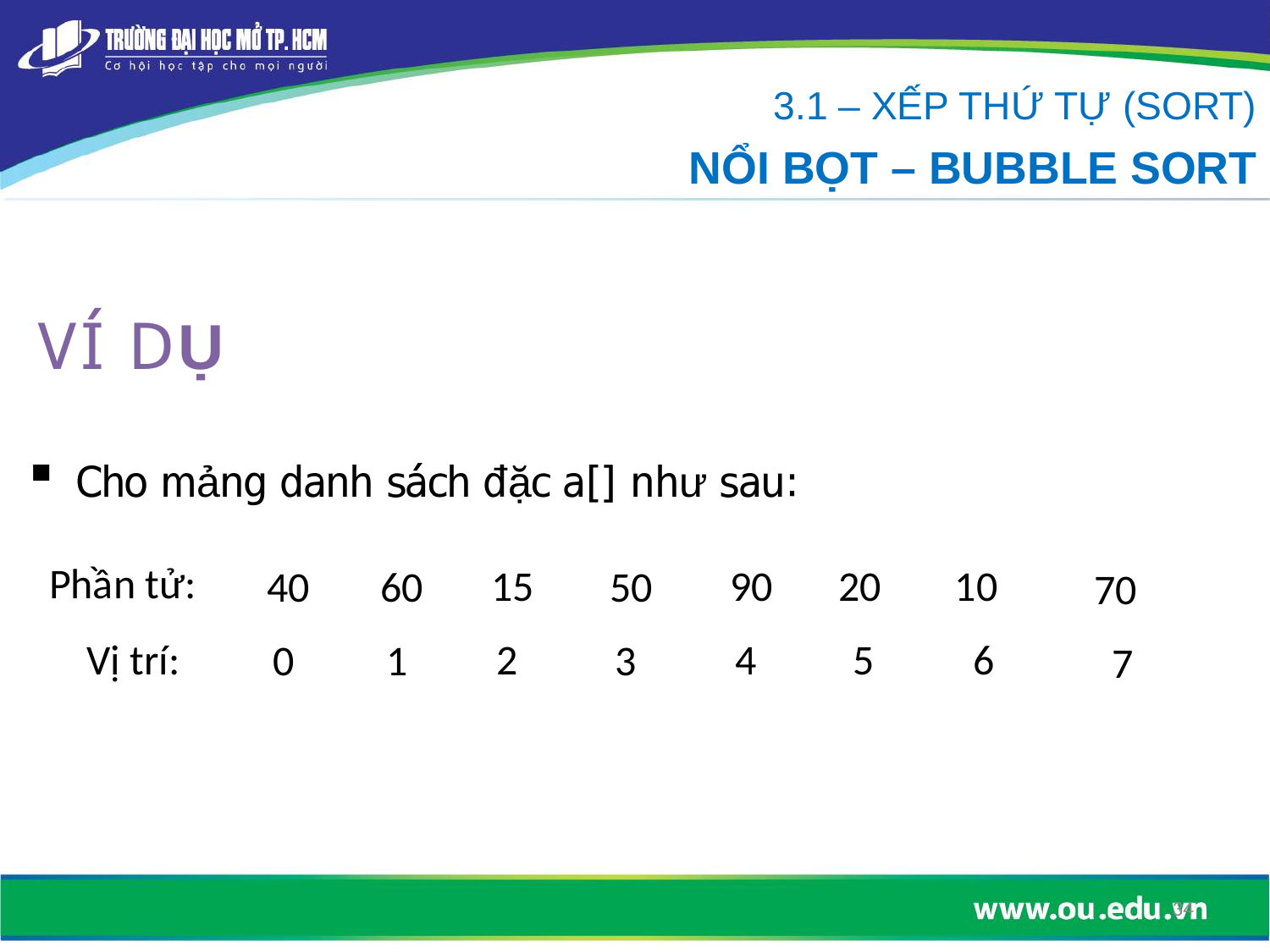

3.1 – XẾP THỨ TỰ (SORT)
NỔI BỌT – BUBBLE SORT
# VÍ DỤ
Cho mảng danh sách đặc a[] như sau:

Phần tử:
15
90
20
10
50
40
60
70
2
4
5
6
3
0
1
Vị trí:
7
34